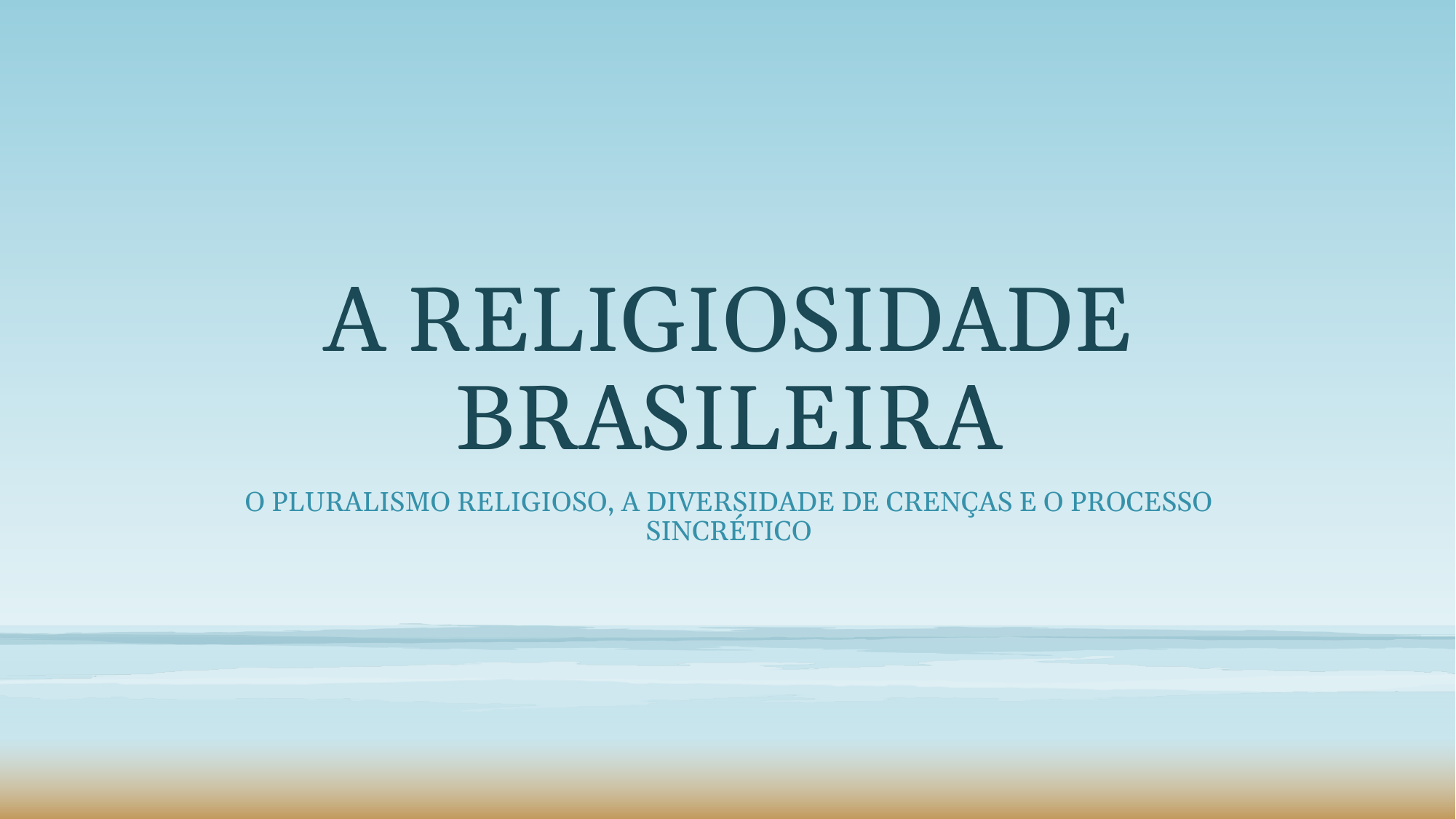

# A RELIGIOSIDADE BRASILEIRA
O PLURALISMO RELIGIOSO, A DIVERSIDADE DE CRENÇAS E O PROCESSO SINCRÉTICO